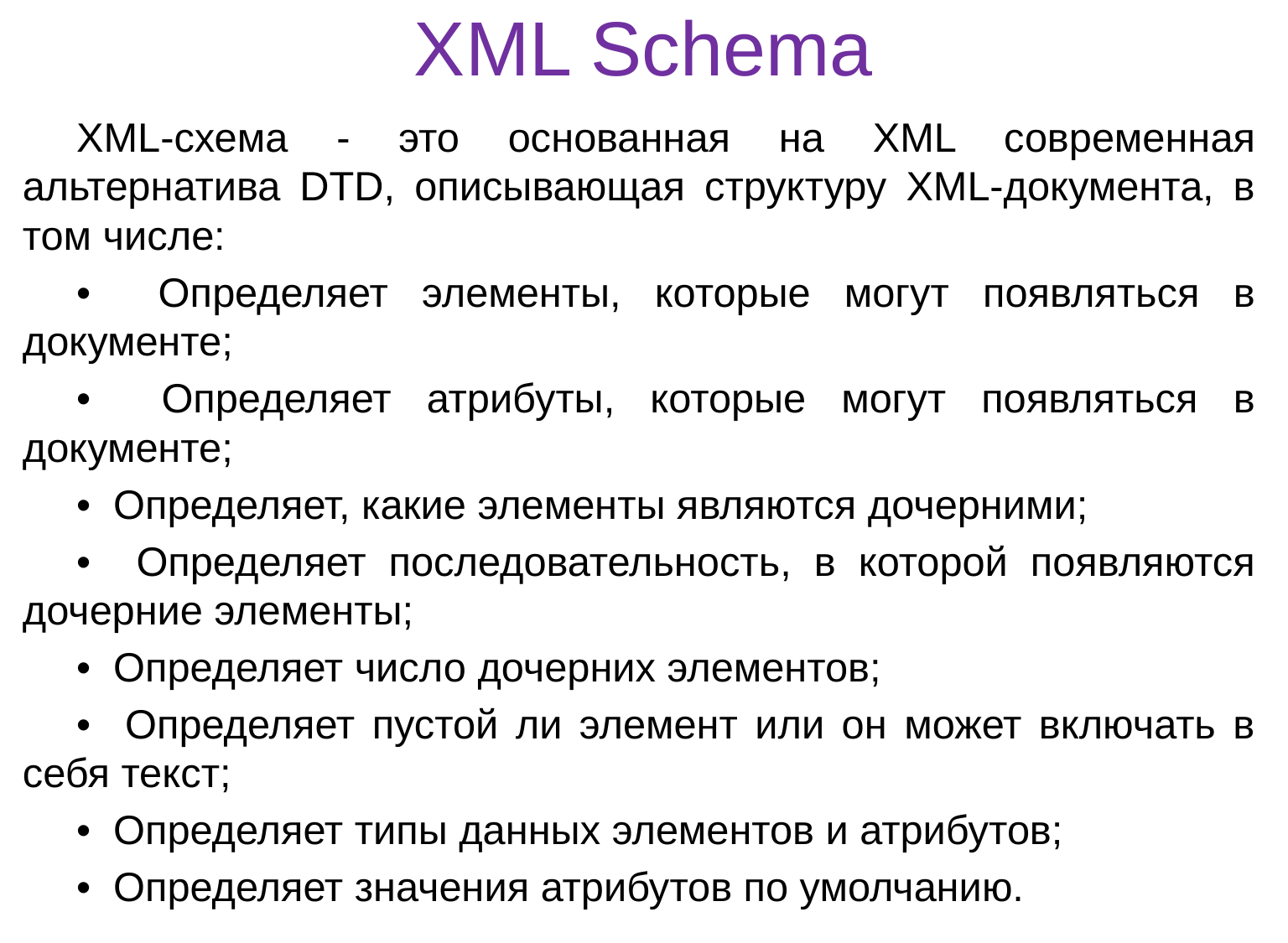

# XML Schema
XML-схема - это основанная на XML современная альтернатива DTD, описывающая структуру XML-документа, в том числе:
•  Определяет элементы, которые могут появляться в документе;
•  Определяет атрибуты, которые могут появляться в документе;
•  Определяет, какие элементы являются дочерними;
•  Определяет последовательность, в которой появляются дочерние элементы;
•  Определяет число дочерних элементов;
•  Определяет пустой ли элемент или он может включать в себя текст;
•  Определяет типы данных элементов и атрибутов;
•  Определяет значения атрибутов по умолчанию.